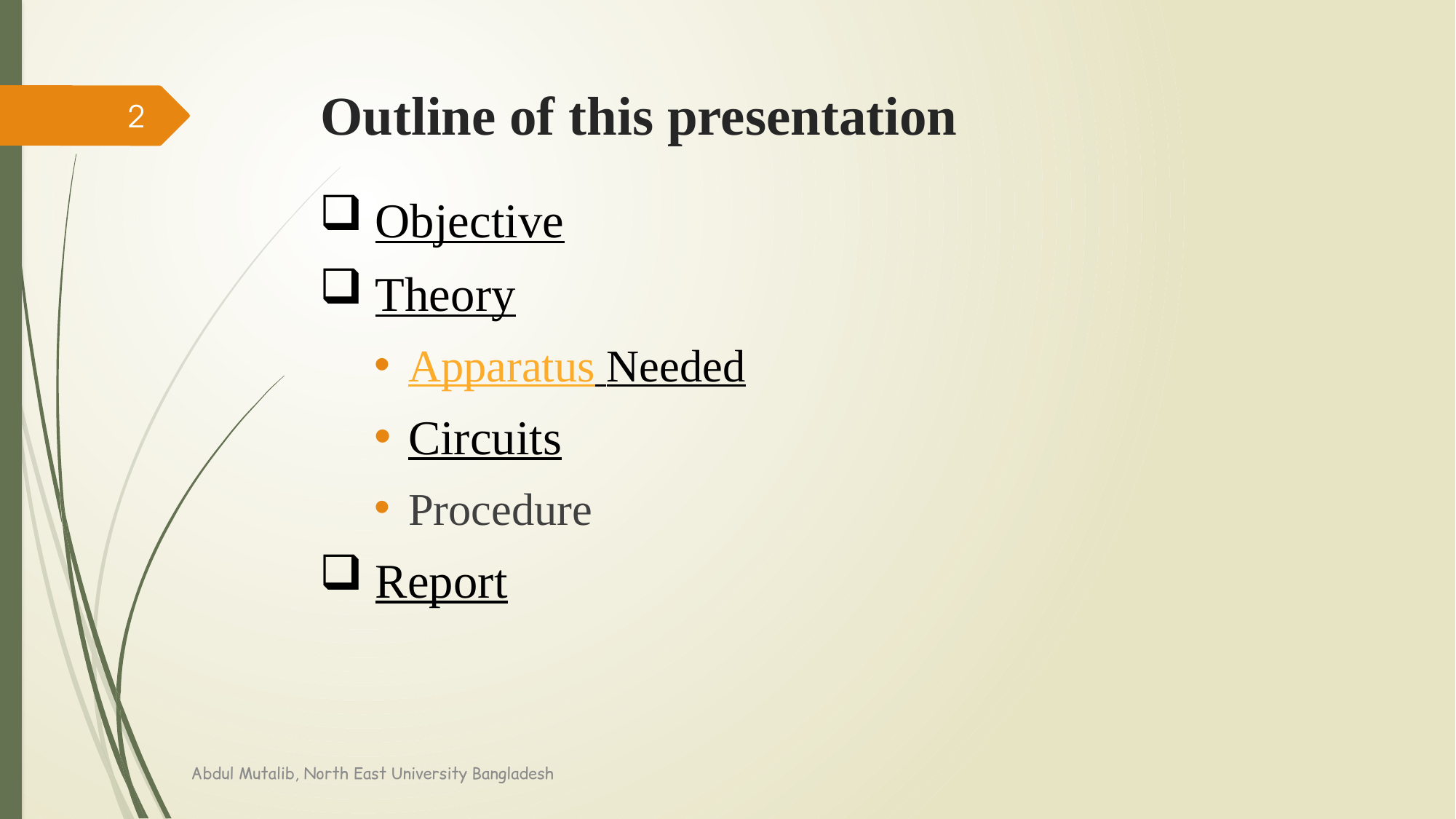

# Outline of this presentation
2
 Objective
 Theory
Apparatus Needed
Circuits
Procedure
 Report
Abdul Mutalib, North East University Bangladesh